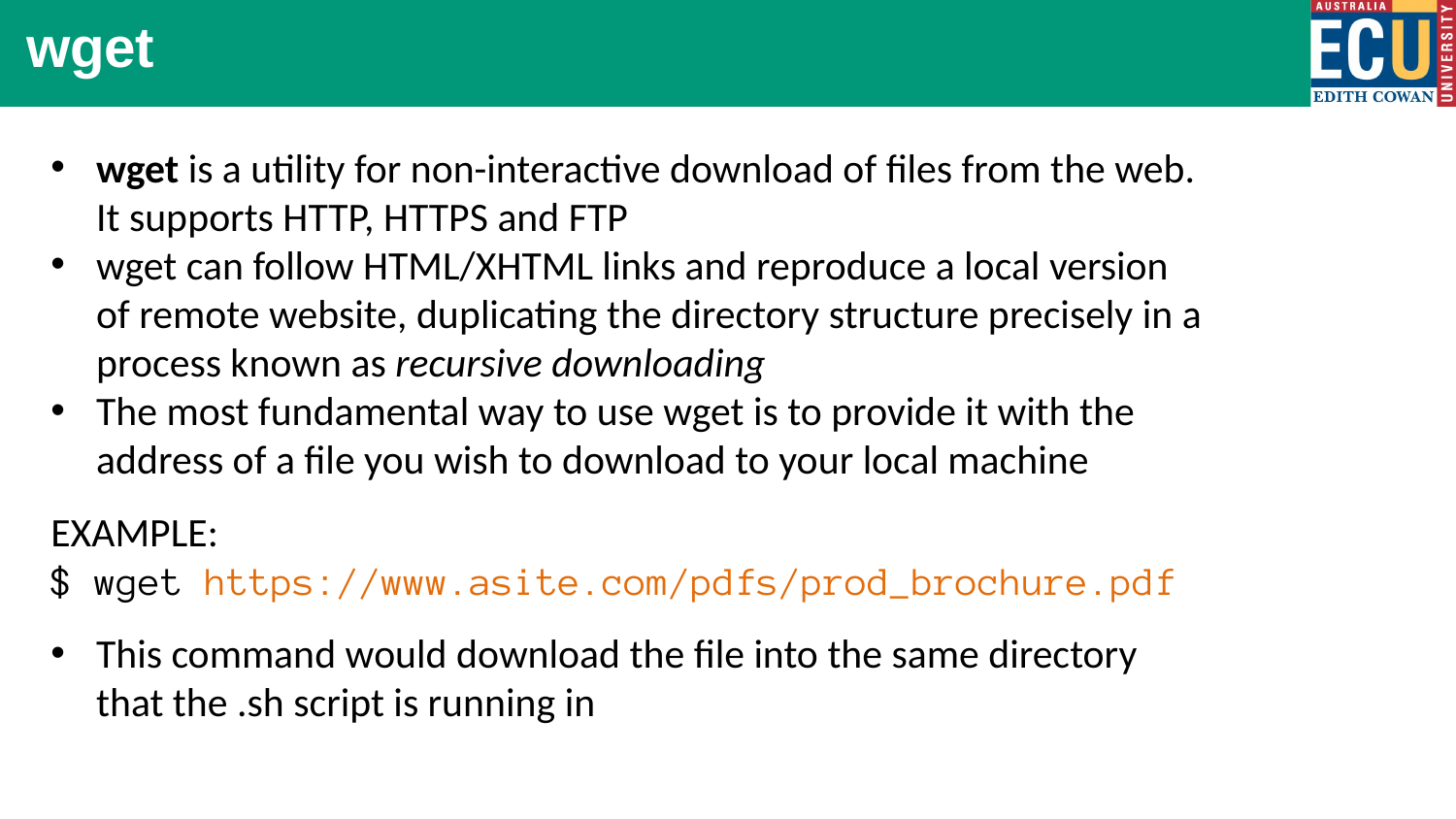

wget
wget is a utility for non-interactive download of files from the web. It supports HTTP, HTTPS and FTP
wget can follow HTML/XHTML links and reproduce a local version of remote website, duplicating the directory structure precisely in a process known as recursive downloading
The most fundamental way to use wget is to provide it with the address of a file you wish to download to your local machine
EXAMPLE:
$ wget https://www.asite.com/pdfs/prod_brochure.pdf
This command would download the file into the same directory that the .sh script is running in